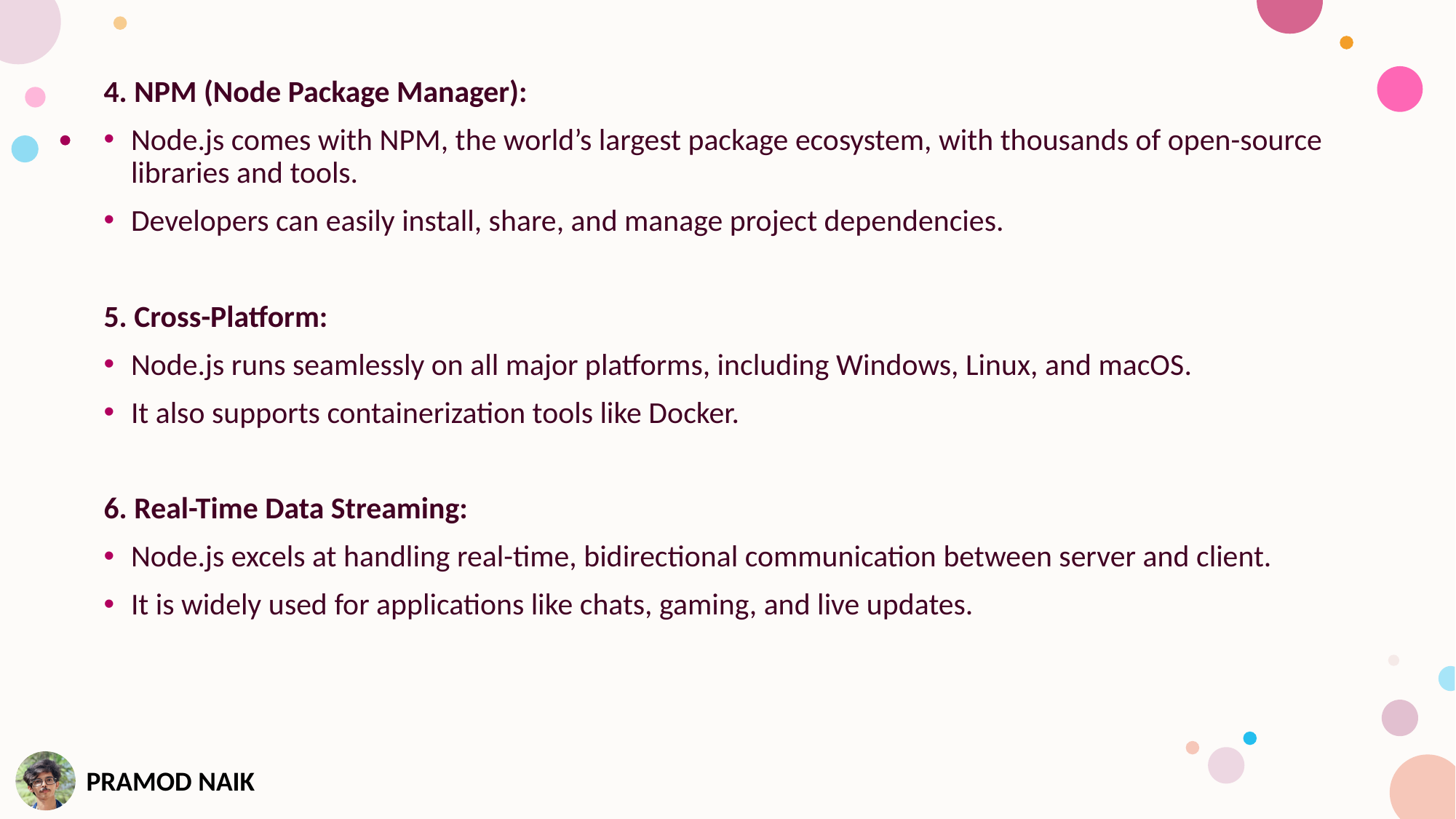

4. NPM (Node Package Manager):
Node.js comes with NPM, the world’s largest package ecosystem, with thousands of open-source libraries and tools.
Developers can easily install, share, and manage project dependencies.

5. Cross-Platform:
Node.js runs seamlessly on all major platforms, including Windows, Linux, and macOS.
It also supports containerization tools like Docker.

6. Real-Time Data Streaming:
Node.js excels at handling real-time, bidirectional communication between server and client.
It is widely used for applications like chats, gaming, and live updates.